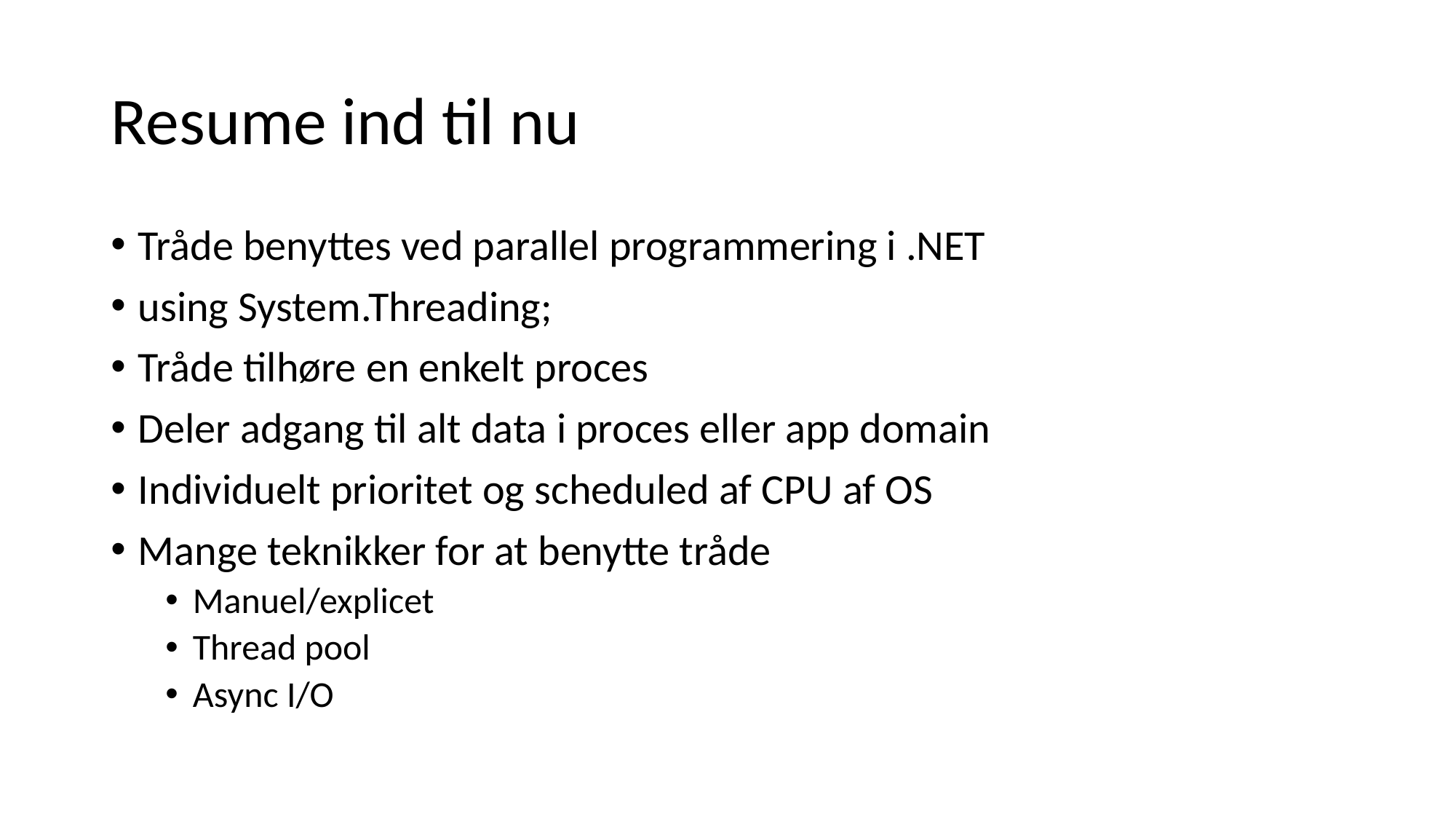

# Resume ind til nu
Tråde benyttes ved parallel programmering i .NET
using System.Threading;
Tråde tilhøre en enkelt proces
Deler adgang til alt data i proces eller app domain
Individuelt prioritet og scheduled af CPU af OS
Mange teknikker for at benytte tråde
Manuel/explicet
Thread pool
Async I/O